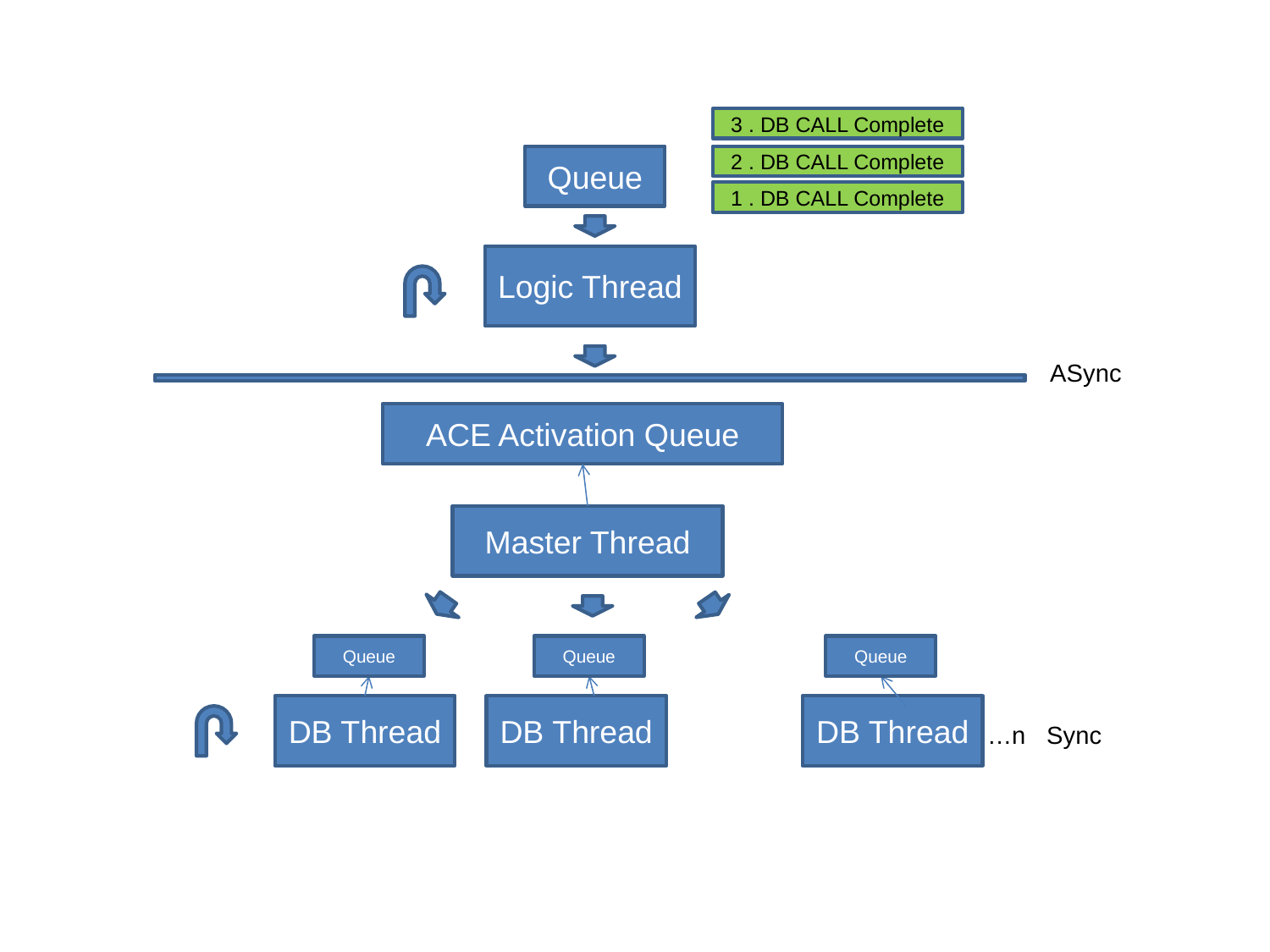

3 . DB CALL Complete
Queue
2 . DB CALL Complete
1 . DB CALL Complete

Logic Thread

ASync

ACE Activation Queue
Master Thread

Queue
Queue
Queue
DB Thread
DB Thread
DB Thread

…n   Sync